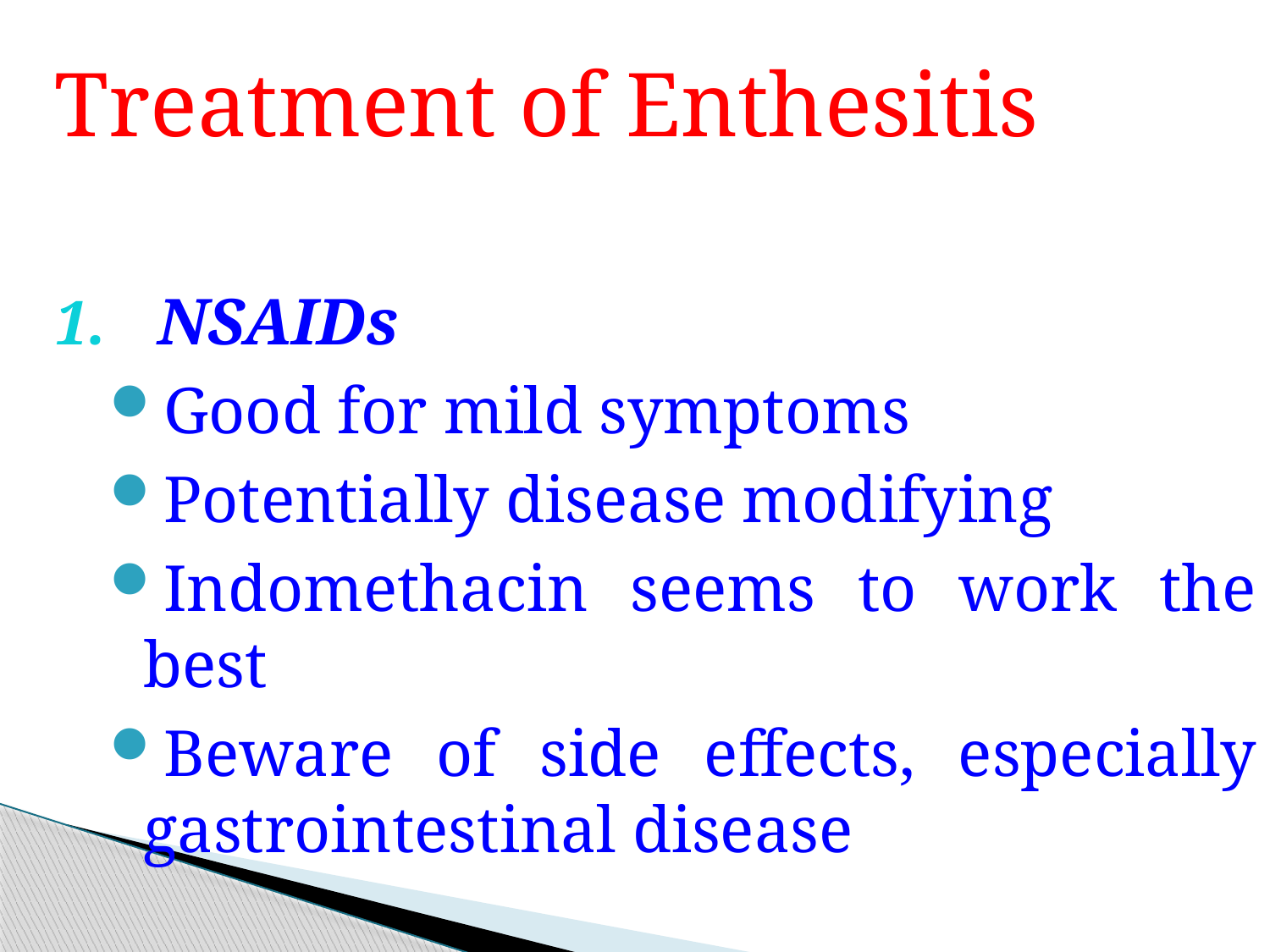

Treatment of Enthesitis
NSAIDs
Good for mild symptoms
Potentially disease modifying
Indomethacin seems to work the best
Beware of side effects, especially gastrointestinal disease